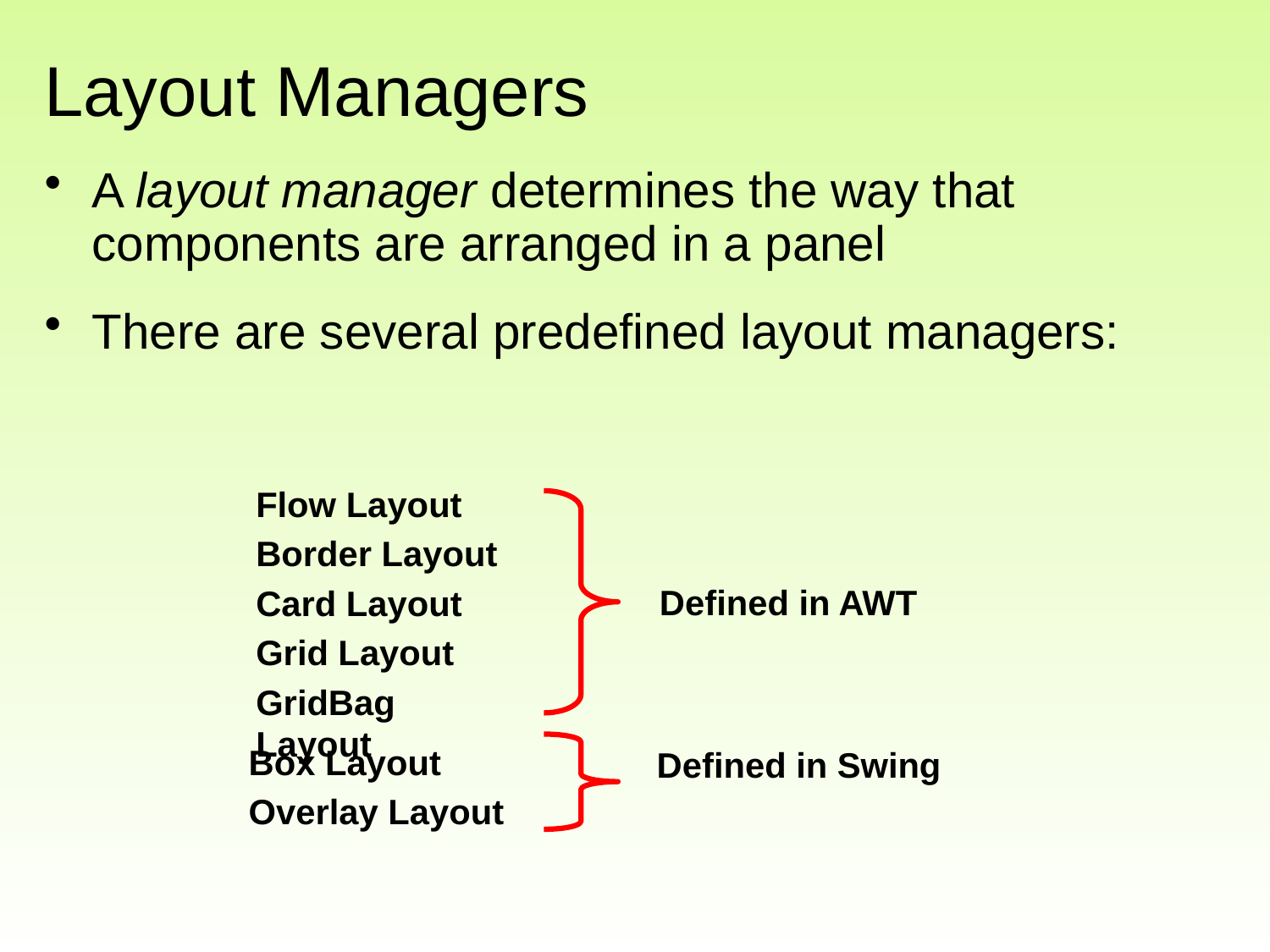

# Layout Managers
A layout manager determines the way that components are arranged in a panel
There are several predefined layout managers:
Flow Layout
Border Layout
Card Layout
Grid Layout
GridBag Layout

Defined in AWT
Box Layout
Overlay Layout

Defined in Swing